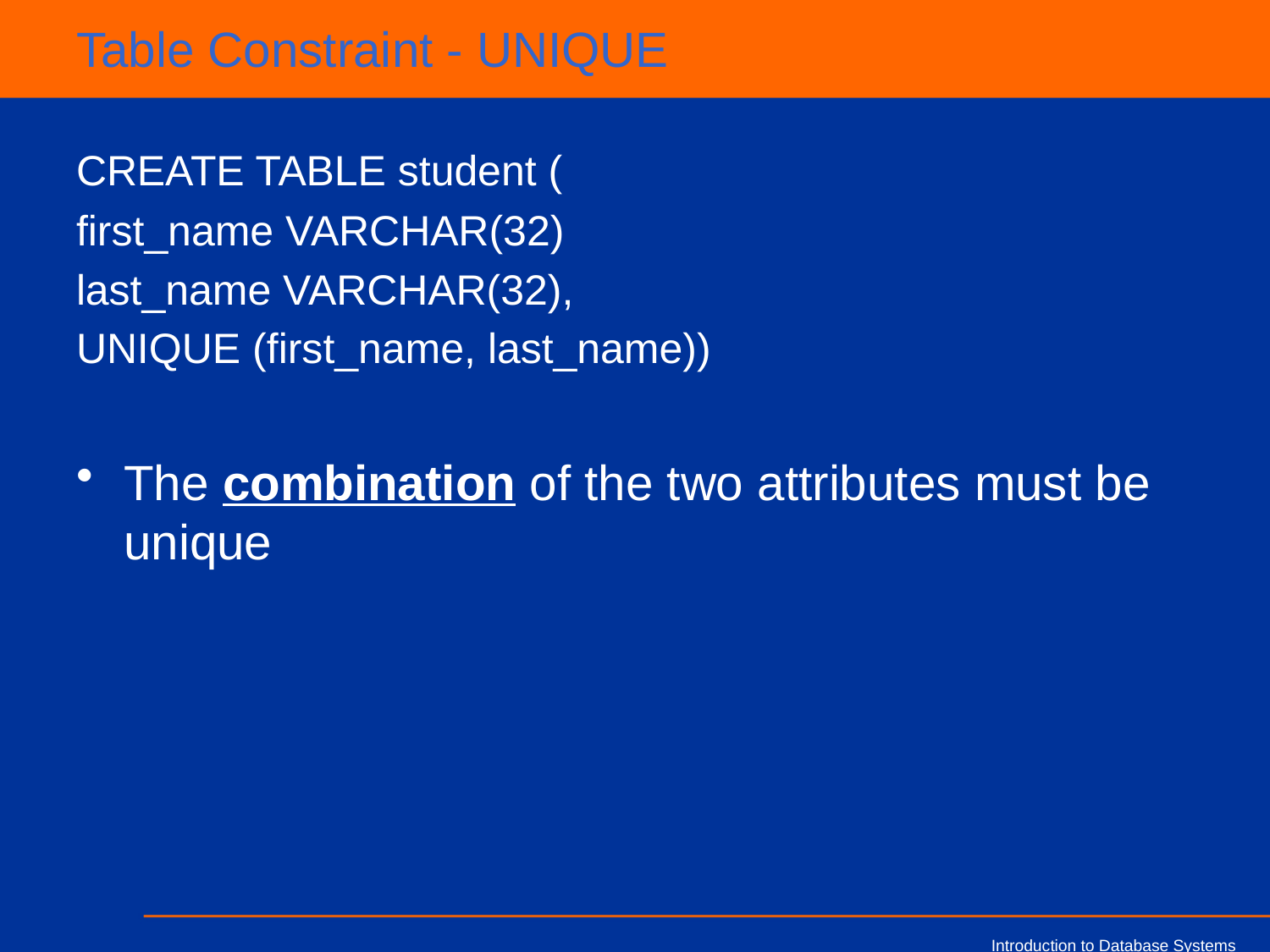

# Table Constraint - UNIQUE
CREATE TABLE student (
first_name VARCHAR(32)
last_name VARCHAR(32),
UNIQUE (first_name, last_name))

The combination of the two attributes must be unique
Introduction to Database Systems